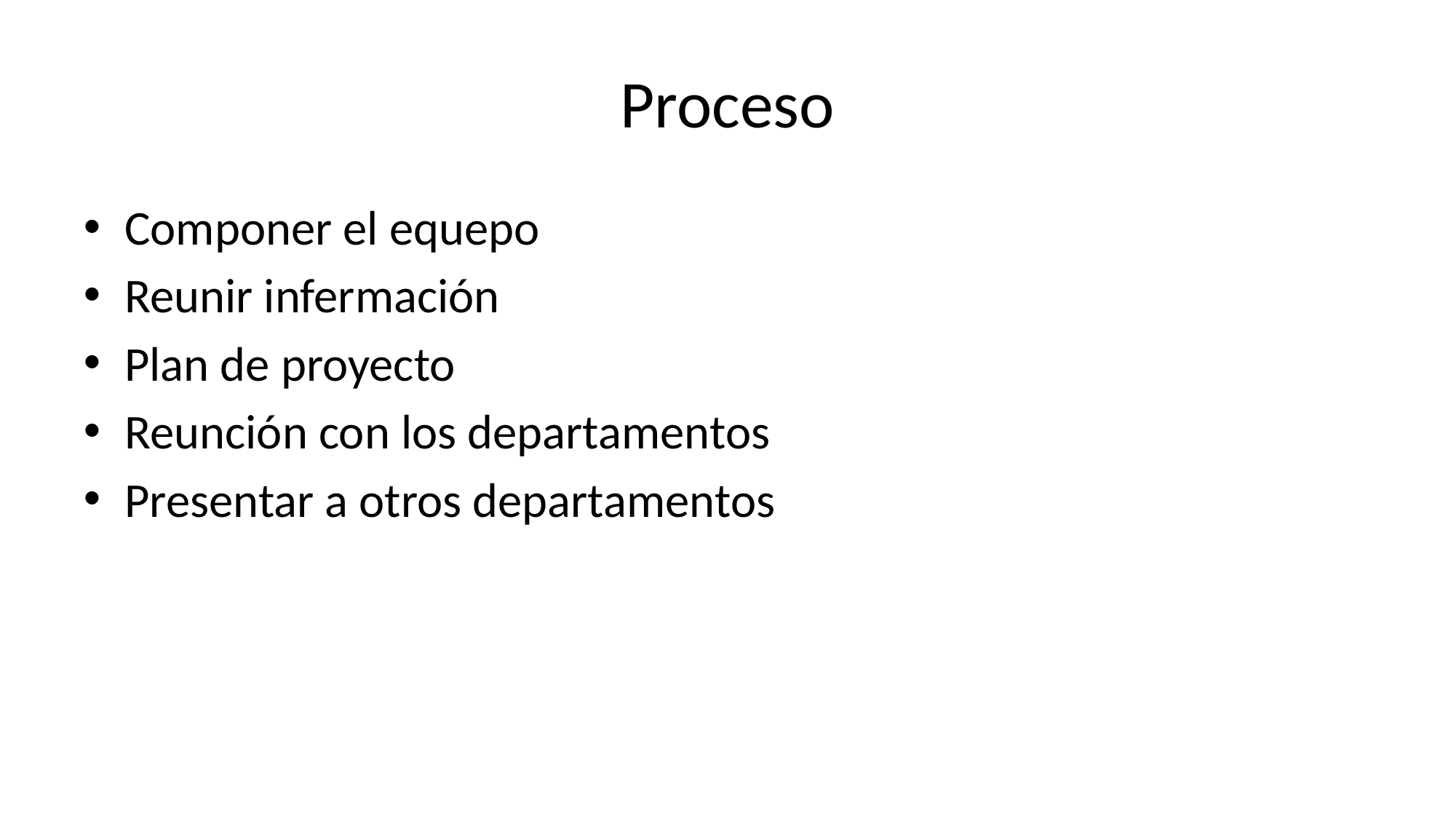

# Proceso
Componer el equepo
Reunir infermación
Plan de proyecto
Reunción con los departamentos
Presentar a otros departamentos